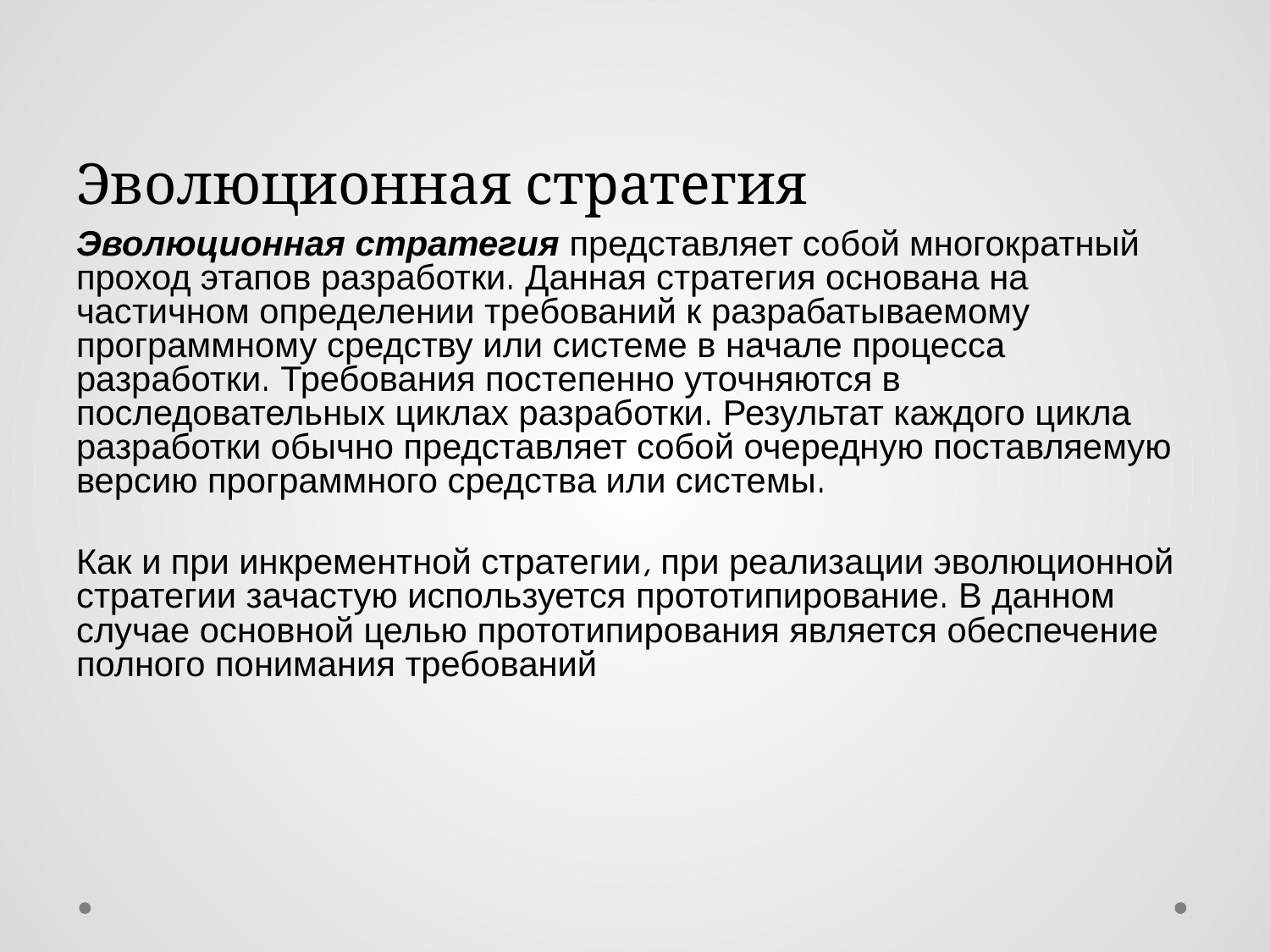

# Эволюционная стратегия
Эволюционная стратегия представляет собой многократный проход этапов разработки. Данная стратегия основана на частичном определении требований к разрабатываемому программному средству или системе в начале процесса разработки. Требования постепенно уточняются в последовательных циклах разработки. Результат каждого цикла разработки обычно представляет собой очередную поставляемую версию программного средства или системы.

Как и при инкрементной стратегии, при реализации эволюционной стратегии зачастую используется прототипирование. В данном случае основной целью прототипирования является обеспечение полного понимания требований